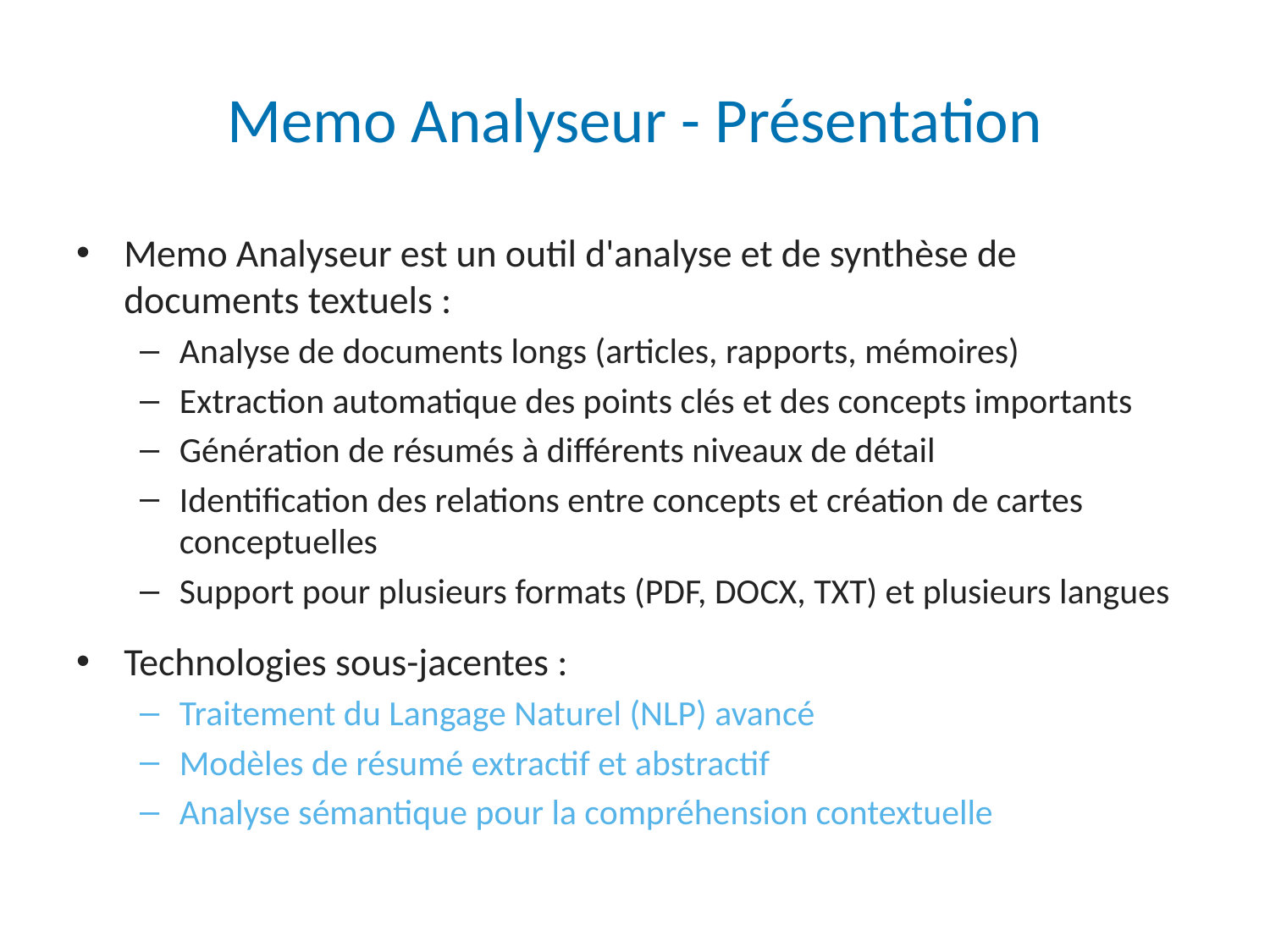

# Memo Analyseur - Présentation
Memo Analyseur est un outil d'analyse et de synthèse de documents textuels :
Analyse de documents longs (articles, rapports, mémoires)
Extraction automatique des points clés et des concepts importants
Génération de résumés à différents niveaux de détail
Identification des relations entre concepts et création de cartes conceptuelles
Support pour plusieurs formats (PDF, DOCX, TXT) et plusieurs langues
Technologies sous-jacentes :
Traitement du Langage Naturel (NLP) avancé
Modèles de résumé extractif et abstractif
Analyse sémantique pour la compréhension contextuelle